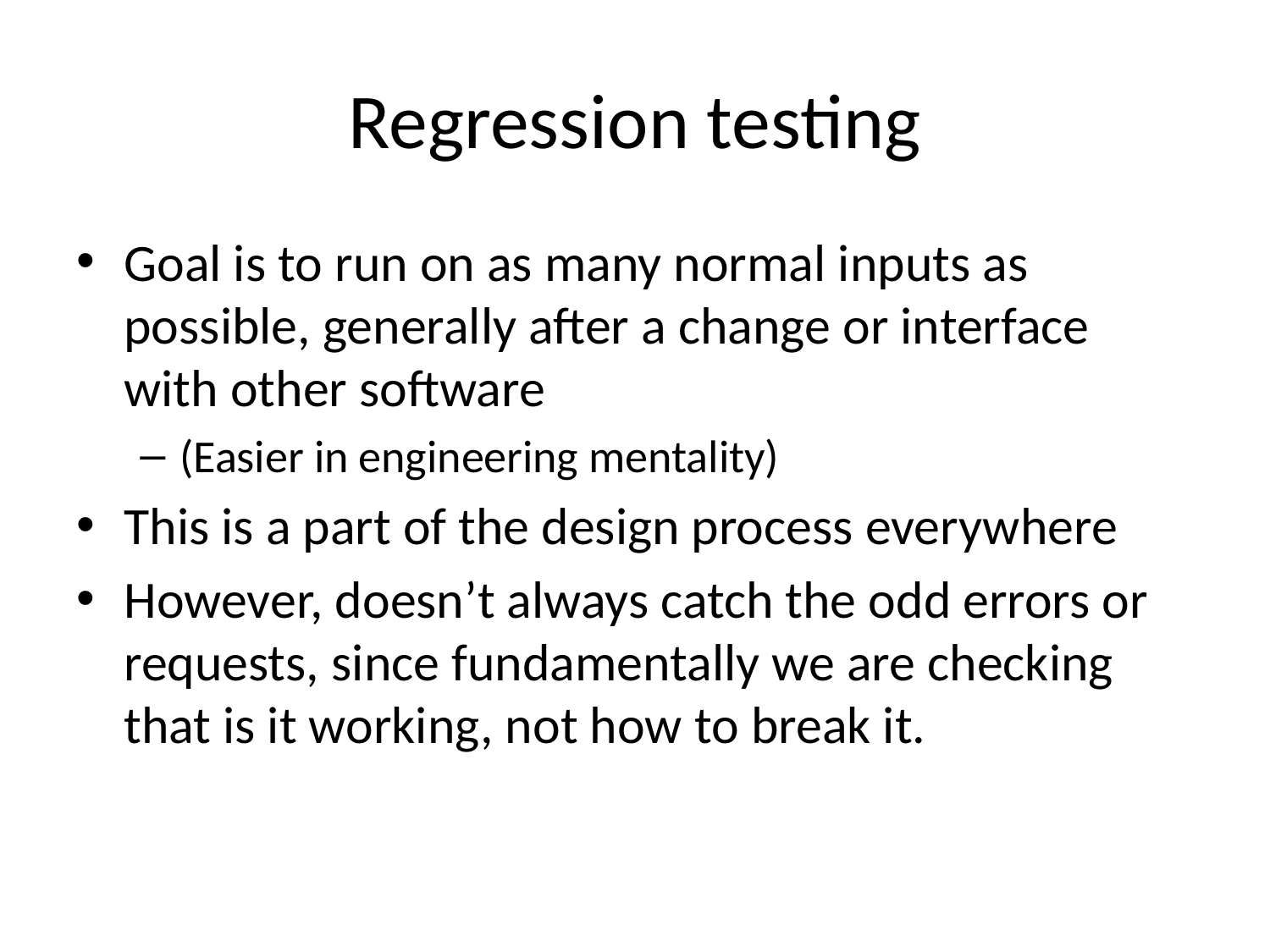

# Regression testing
Goal is to run on as many normal inputs as possible, generally after a change or interface with other software
(Easier in engineering mentality)
This is a part of the design process everywhere
However, doesn’t always catch the odd errors or requests, since fundamentally we are checking that is it working, not how to break it.